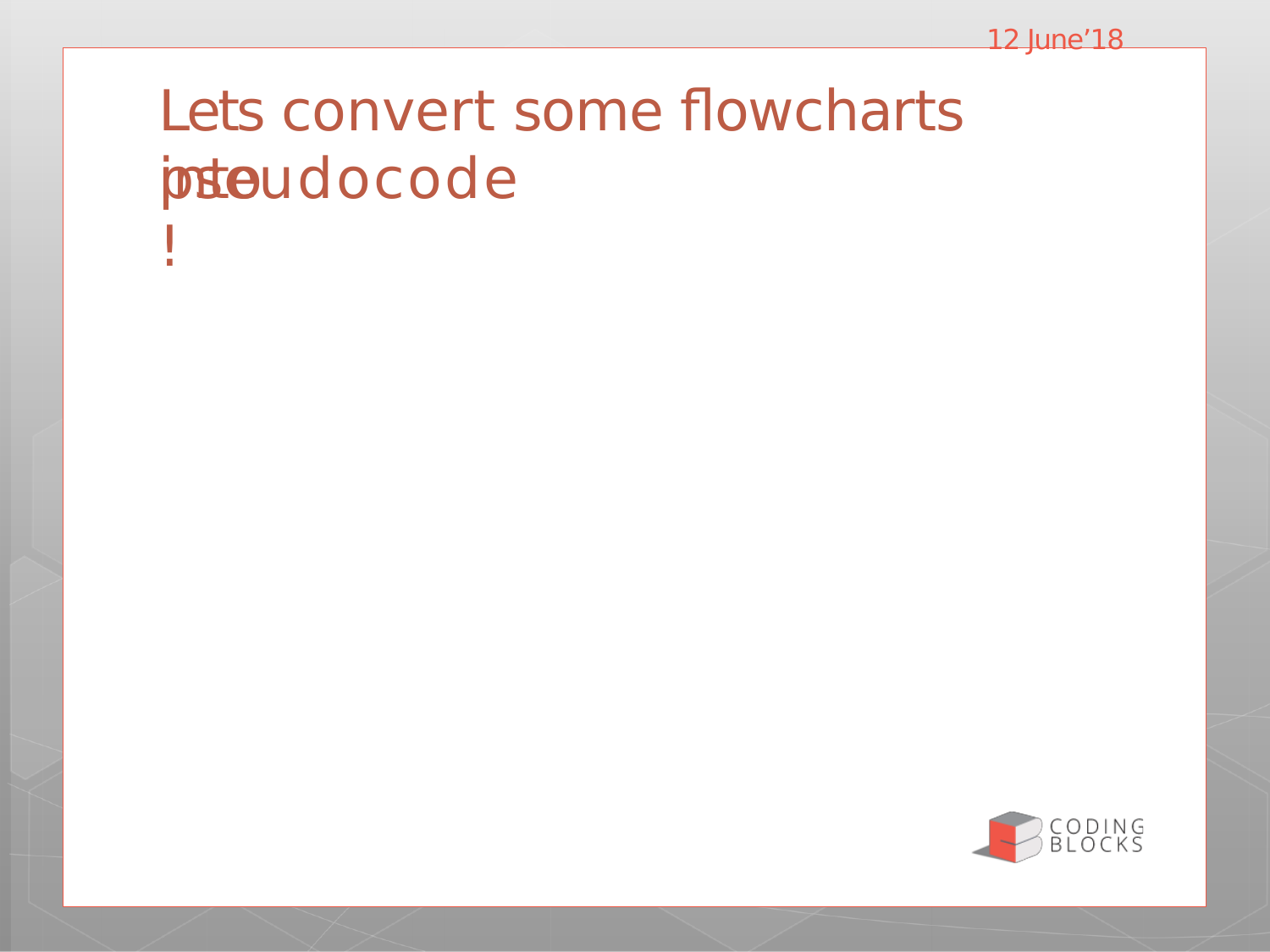

12 June’18
# Lets convert some flowcharts into
pseudocode!